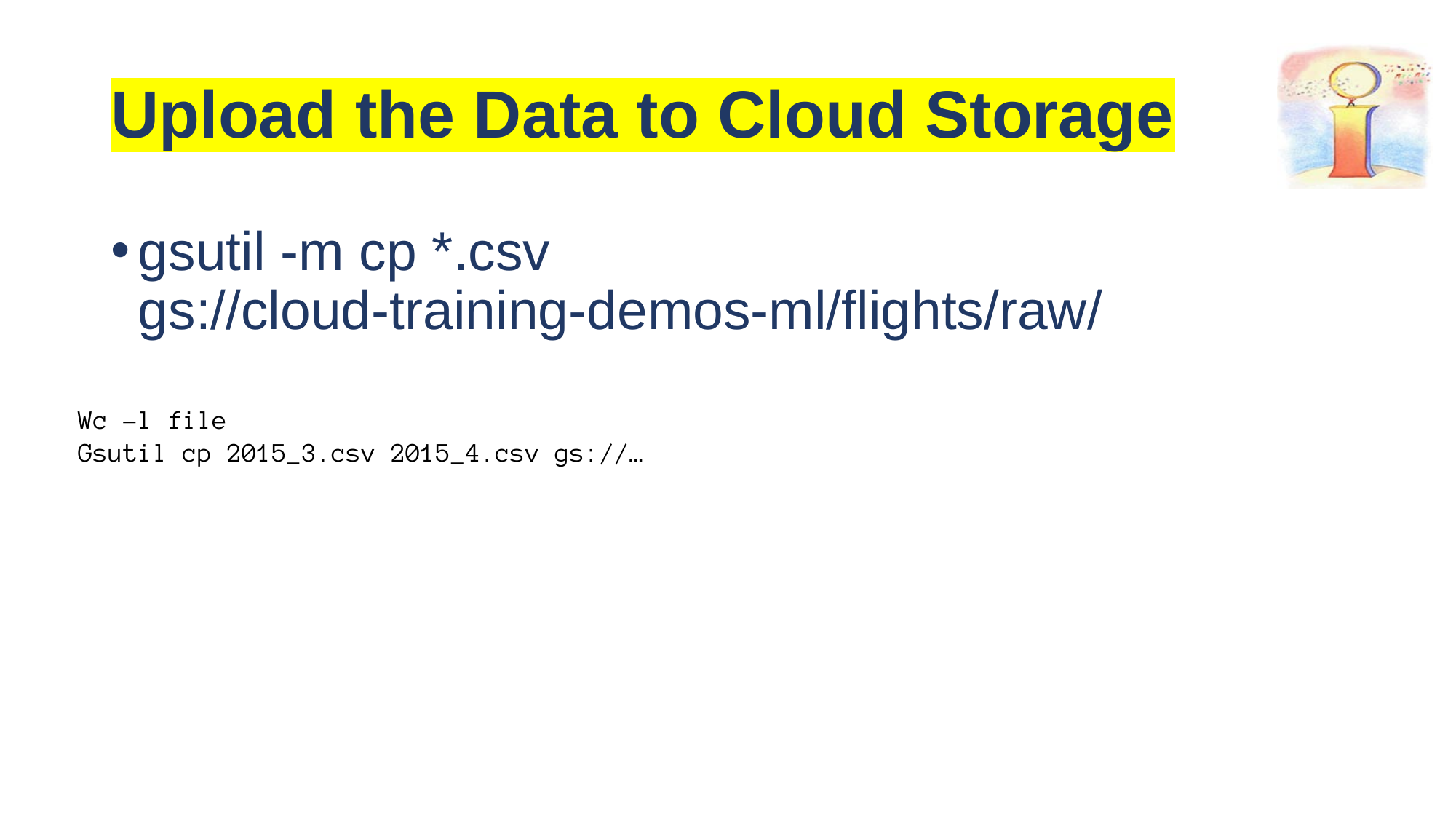

# Upload the Data to Cloud Storage
gsutil -m cp *.csv gs://cloud-training-demos-ml/flights/raw/
Wc –l file
Gsutil cp 2015_3.csv 2015_4.csv gs://…